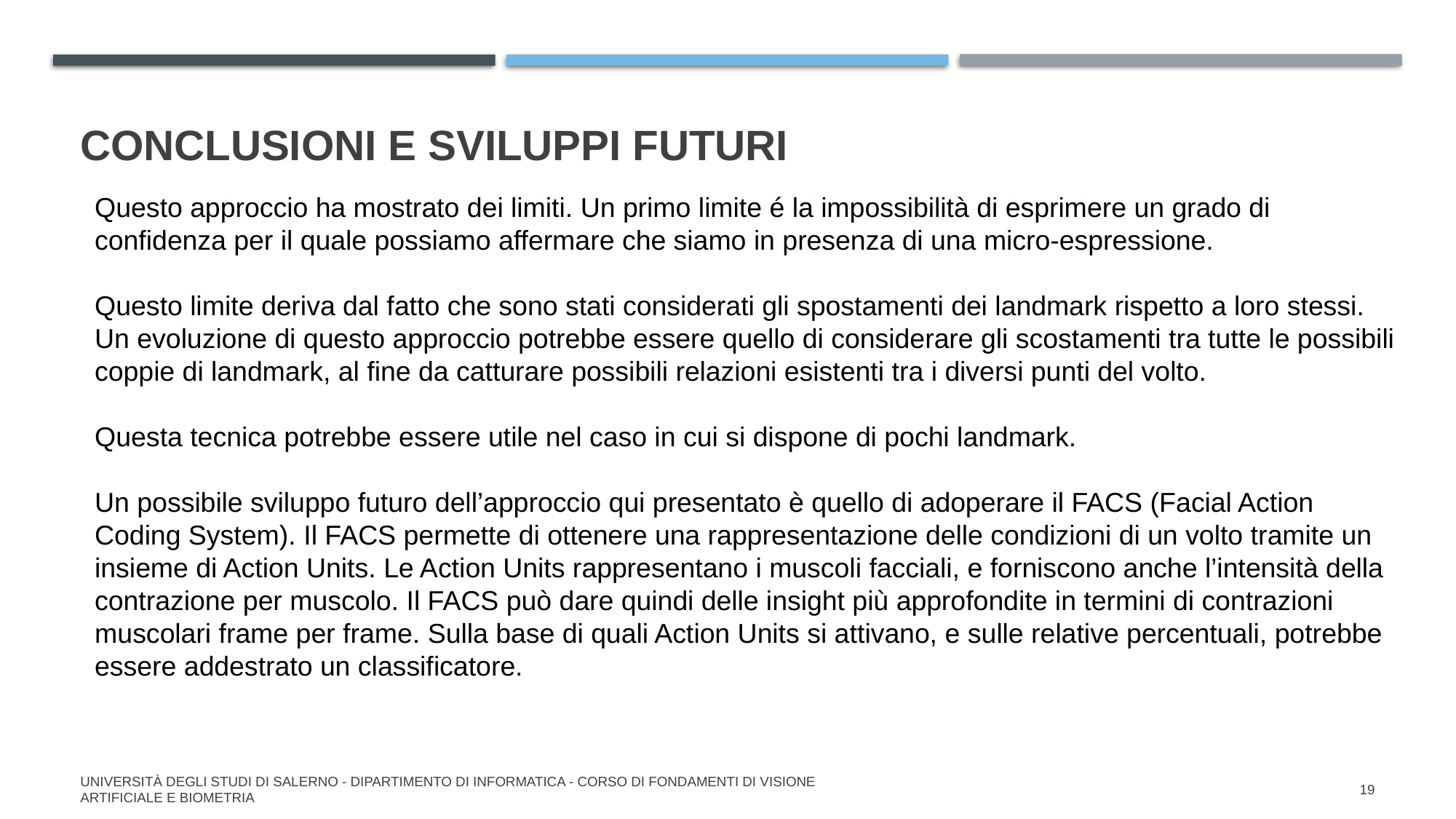

# Conclusioni e sviluppi futuri
Questo approccio ha mostrato dei limiti. Un primo limite é la impossibilità di esprimere un grado di confidenza per il quale possiamo affermare che siamo in presenza di una micro-espressione.

Questo limite deriva dal fatto che sono stati considerati gli spostamenti dei landmark rispetto a loro stessi.
Un evoluzione di questo approccio potrebbe essere quello di considerare gli scostamenti tra tutte le possibili coppie di landmark, al fine da catturare possibili relazioni esistenti tra i diversi punti del volto.

Questa tecnica potrebbe essere utile nel caso in cui si dispone di pochi landmark.

Un possibile sviluppo futuro dell’approccio qui presentato è quello di adoperare il FACS (Facial Action Coding System). Il FACS permette di ottenere una rappresentazione delle condizioni di un volto tramite un insieme di Action Units. Le Action Units rappresentano i muscoli facciali, e forniscono anche l’intensità della contrazione per muscolo. Il FACS può dare quindi delle insight più approfondite in termini di contrazioni muscolari frame per frame. Sulla base di quali Action Units si attivano, e sulle relative percentuali, potrebbe essere addestrato un classificatore.

Università degli Studi di Salerno - Dipartimento di informatica - Corso di Fondamenti di visione artificiale e biometria
19